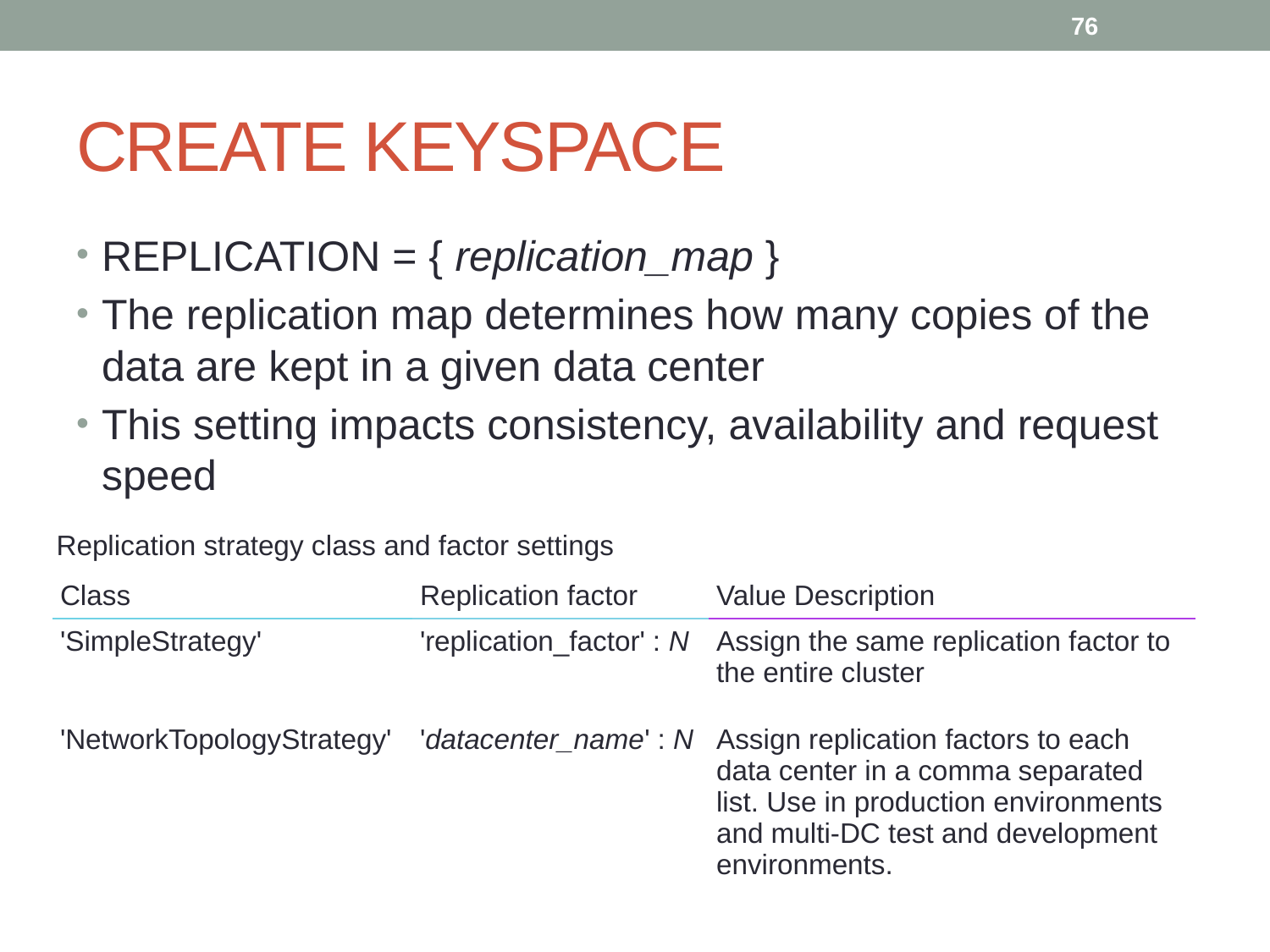

76
# CREATE KEYSPACE
REPLICATION = { replication_map }
The replication map determines how many copies of the data are kept in a given data center
This setting impacts consistency, availability and request speed

| Replication strategy class and factor settings |  |  |
| --- | --- | --- |
| Class | Replication factor | Value Description |
| 'SimpleStrategy' | 'replication\_factor' : N | Assign the same replication factor to the entire cluster |
| 'NetworkTopologyStrategy' | 'datacenter\_name' : N | Assign replication factors to each data center in a comma separated list. Use in production environments and multi-DC test and development environments. |